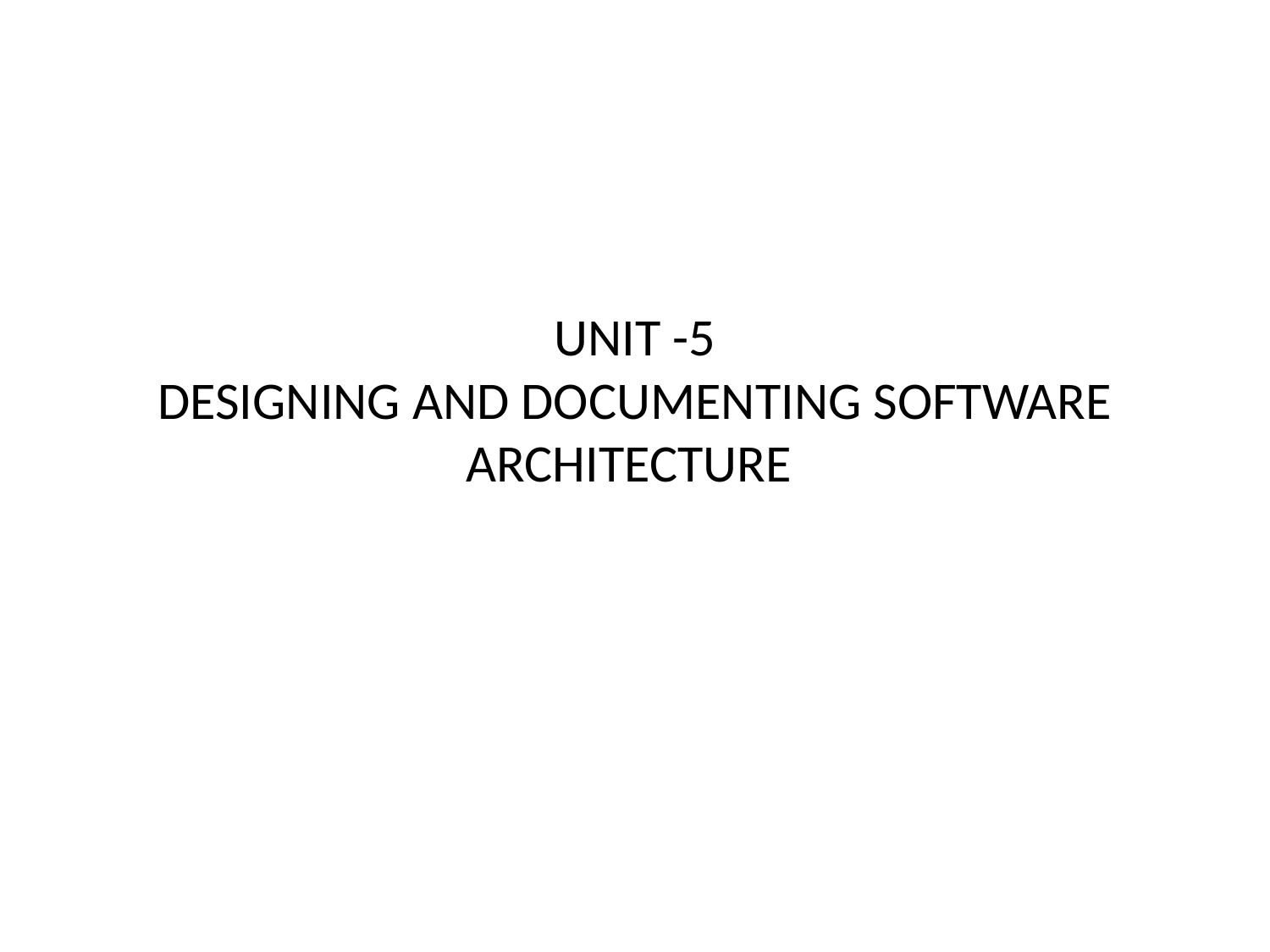

# UNIT -5 DESIGNING AND DOCUMENTING SOFTWARE ARCHITECTURE